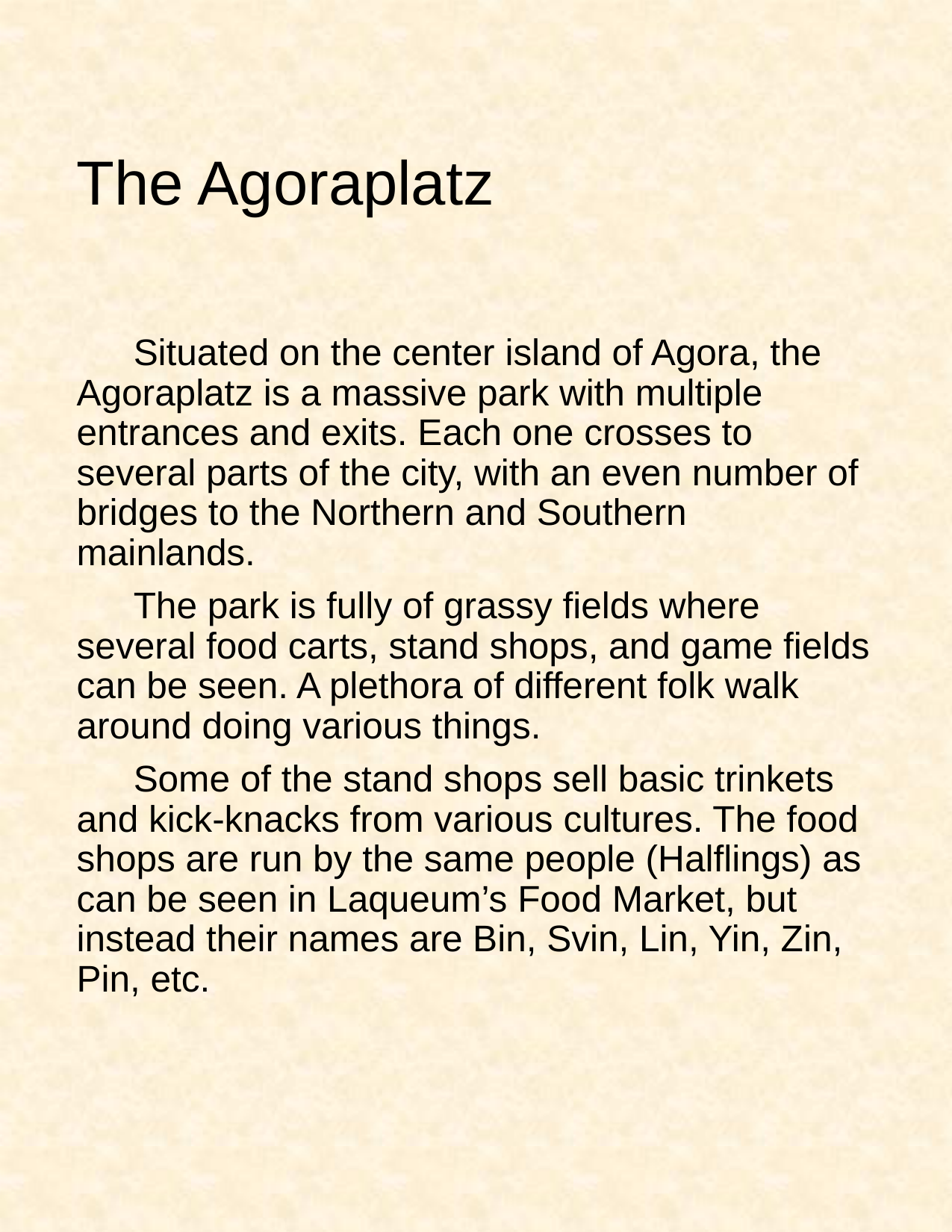

# The Agoraplatz
Situated on the center island of Agora, the Agoraplatz is a massive park with multiple entrances and exits. Each one crosses to several parts of the city, with an even number of bridges to the Northern and Southern mainlands.
The park is fully of grassy fields where several food carts, stand shops, and game fields can be seen. A plethora of different folk walk around doing various things.
Some of the stand shops sell basic trinkets and kick-knacks from various cultures. The food shops are run by the same people (Halflings) as can be seen in Laqueum’s Food Market, but instead their names are Bin, Svin, Lin, Yin, Zin, Pin, etc.